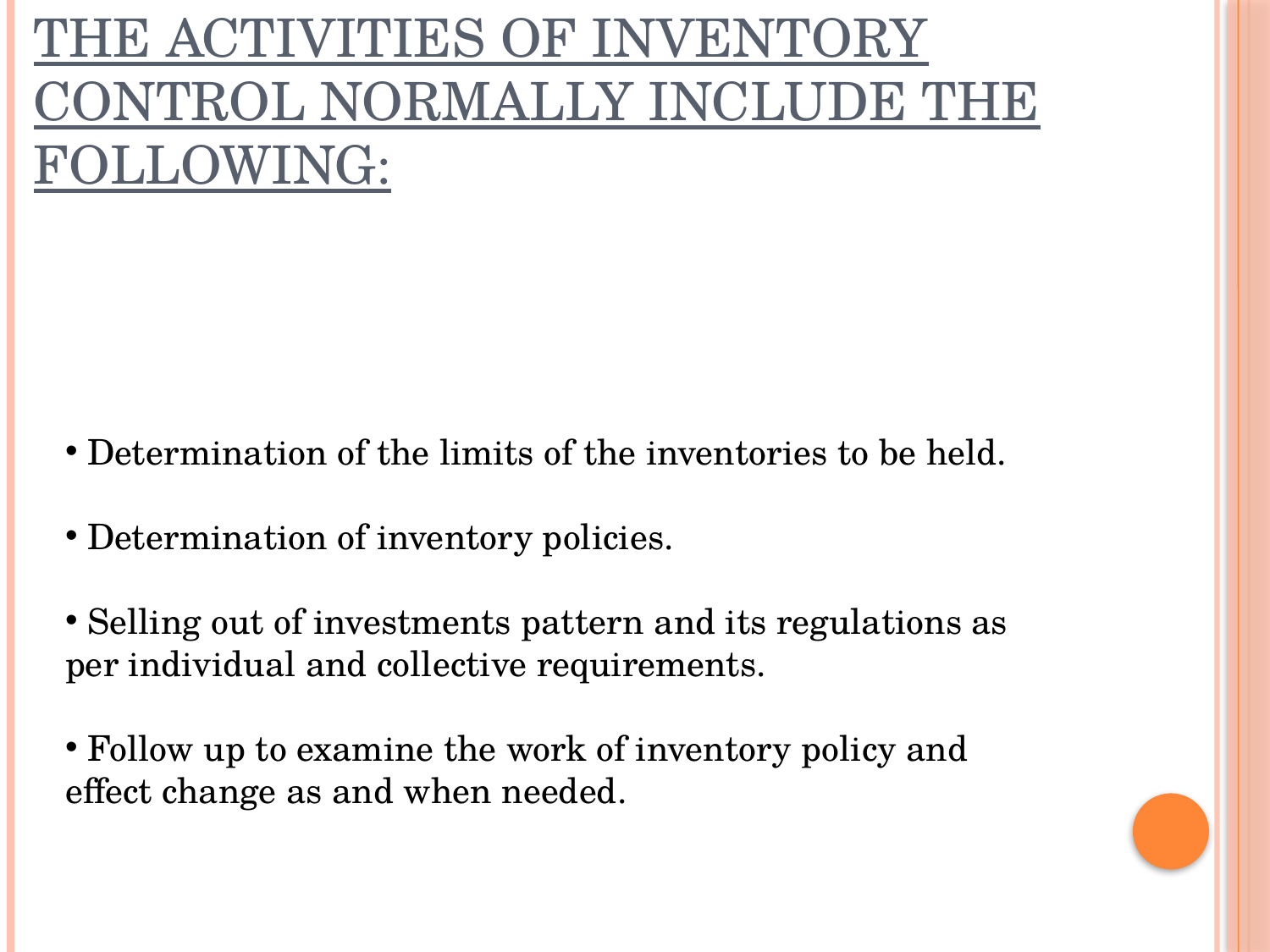

# The activities of inventory control normally include the following:
 Determination of the limits of the inventories to be held.

 Determination of inventory policies.

 Selling out of investments pattern and its regulations as per individual and collective requirements.

 Follow up to examine the work of inventory policy and effect change as and when needed.